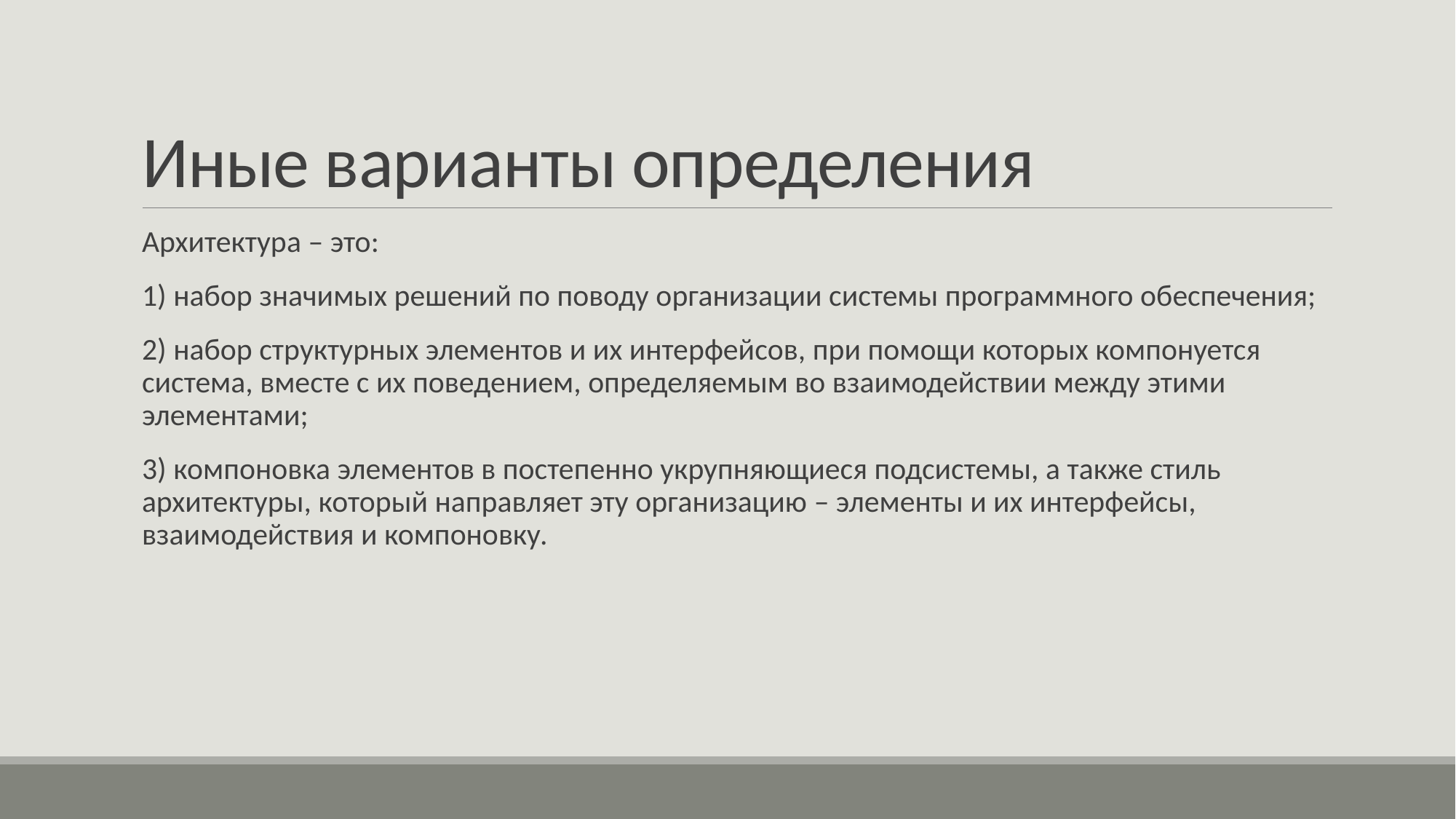

# Иные варианты определения
Архитектура – это:
1) набор значимых решений по поводу организации системы программного обеспечения;
2) набор структурных элементов и их интерфейсов, при помощи которых компонуется система, вместе с их поведением, определяемым во взаимодействии между этими элементами;
3) компоновка элементов в постепенно укрупняющиеся подсистемы, а также стиль архитектуры, который направляет эту организацию – элементы и их интерфейсы, взаимодействия и компоновку.